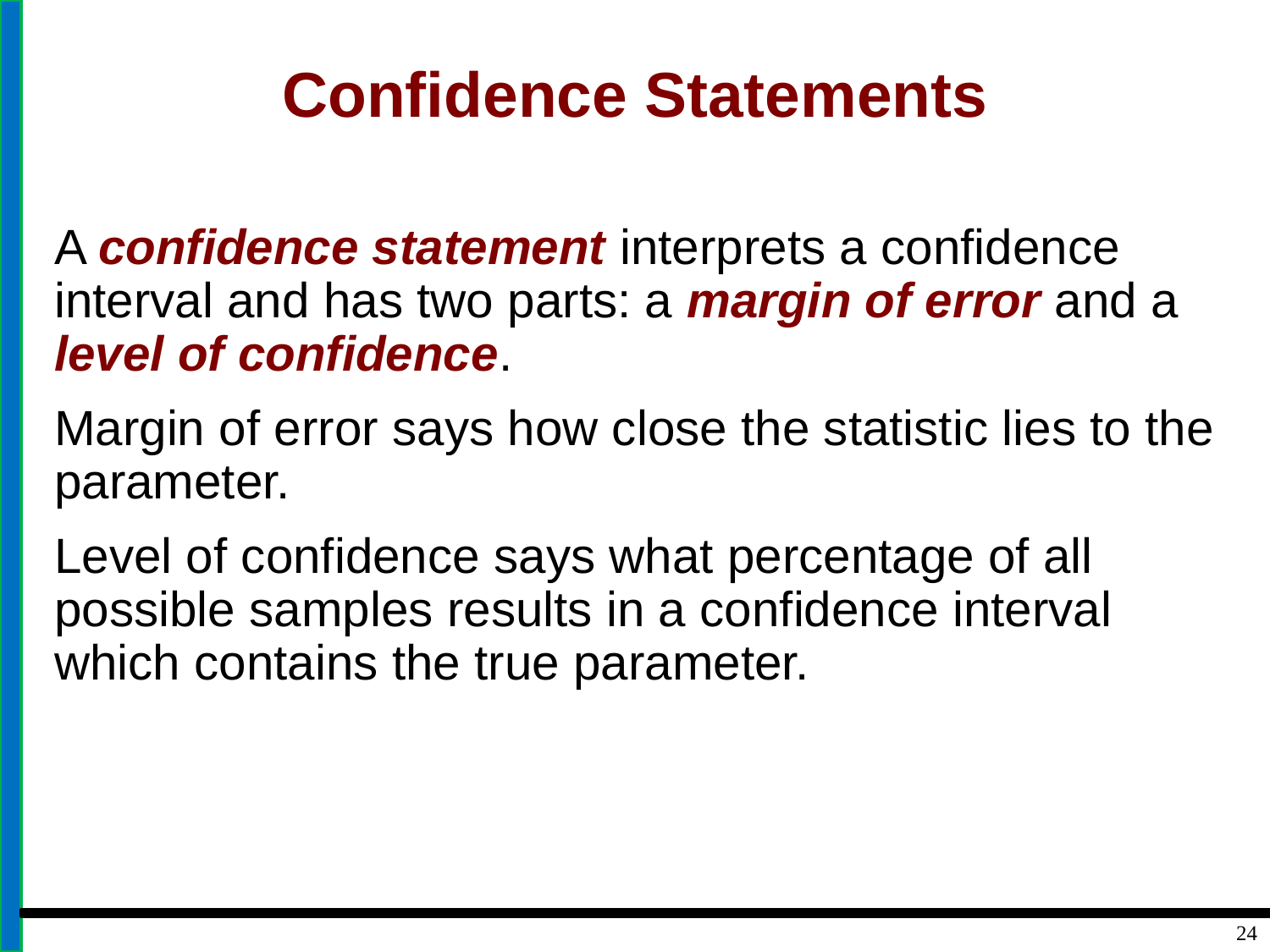

# Confidence Statements
A confidence statement interprets a confidence interval and has two parts: a margin of error and a level of confidence.
Margin of error says how close the statistic lies to the parameter.
Level of confidence says what percentage of all possible samples results in a confidence interval which contains the true parameter.